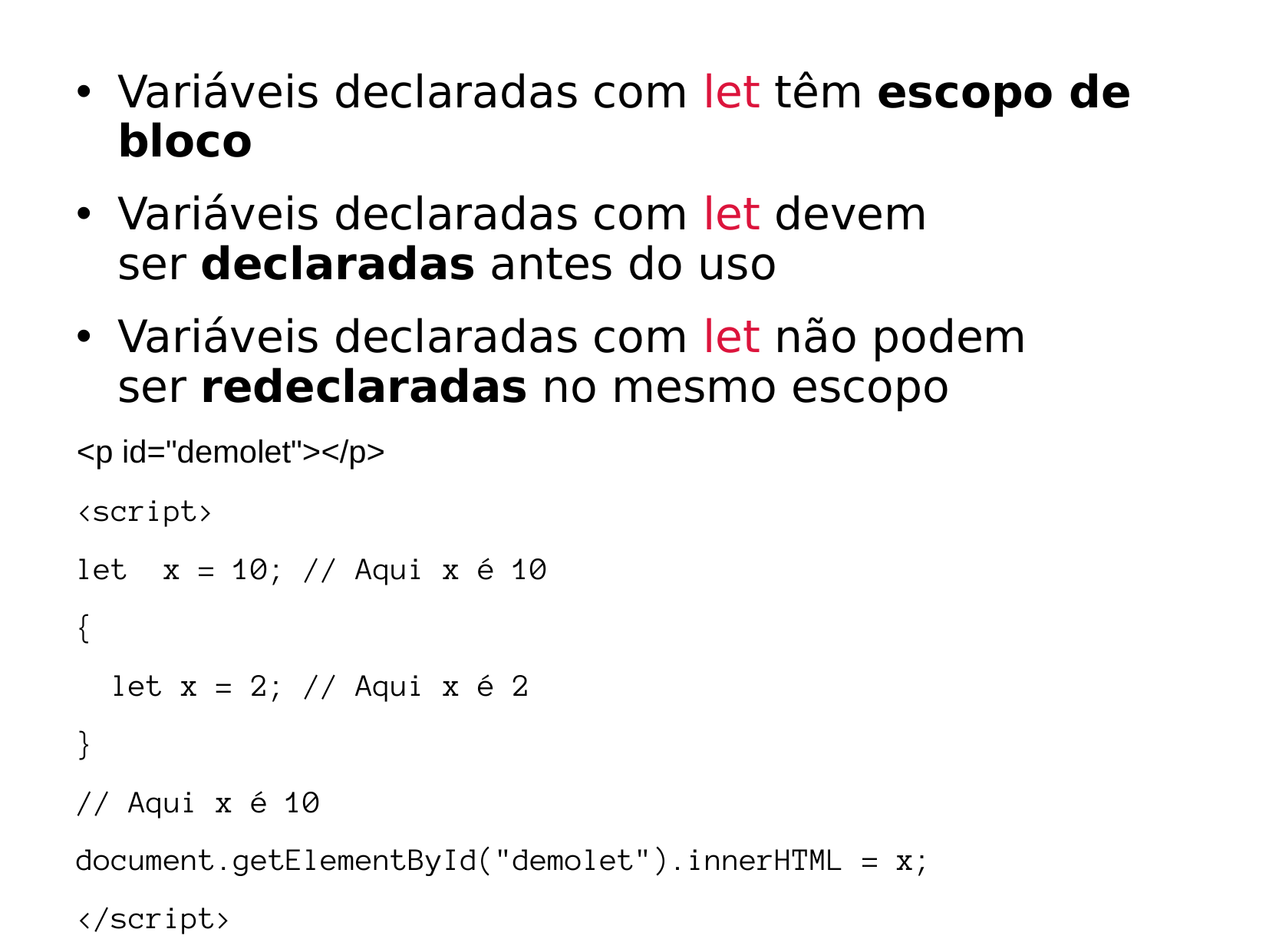

Variáveis declaradas com let têm escopo de bloco
Variáveis declaradas com let devem ser declaradas antes do uso
Variáveis declaradas com let não podem ser redeclaradas no mesmo escopo
<p id="demolet"></p>
<script>
let  x = 10; // Aqui x é 10
{
  let x = 2; // Aqui x é 2
}
// Aqui x é 10
document.getElementById("demolet").innerHTML = x;
</script>